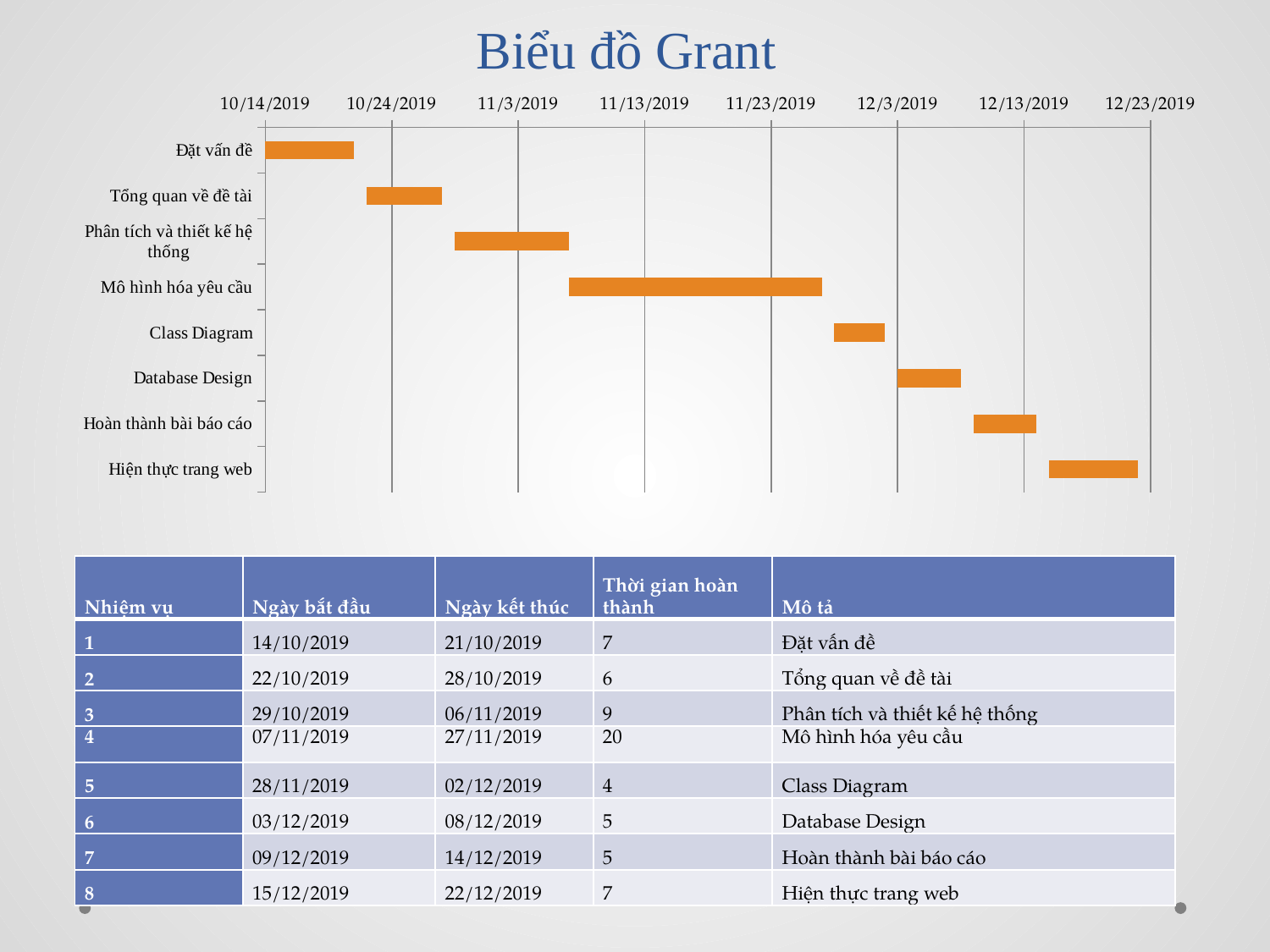

# Biểu đồ Grant

### Chart

| Category | Ngày bắt đầu |  |
|---|---|---|
| Đặt vấn đề | 43752.0 | 7.0 |
| Tổng quan về đề tài | 43760.0 | 6.0 |
| Phân tích và thiết kế hệ thống | 43767.0 | 9.0 |
| Mô hình hóa yêu cầu | 43776.0 | 20.0 |
| Class Diagram | 43797.0 | 4.0 |
| Database Design | 43802.0 | 5.0 |
| Hoàn thành bài báo cáo | 43808.0 | 5.0 |
| Hiện thực trang web | 43814.0 | 7.0 |
| Nhiệm vụ | Ngày bắt đầu | Ngày kết thúc | Thời gian hoàn thành | Mô tả |
| --- | --- | --- | --- | --- |
| 1 | 14/10/2019 | 21/10/2019 | 7 | Đặt vấn đề |
| 2 | 22/10/2019 | 28/10/2019 | 6 | Tổng quan về đề tài |
| 3 | 29/10/2019 | 06/11/2019 | 9 | Phân tích và thiết kế hệ thống |
| 4 | 07/11/2019 | 27/11/2019 | 20 | Mô hình hóa yêu cầu |
| 5 | 28/11/2019 | 02/12/2019 | 4 | Class Diagram |
| 6 | 03/12/2019 | 08/12/2019 | 5 | Database Design |
| 7 | 09/12/2019 | 14/12/2019 | 5 | Hoàn thành bài báo cáo |
| 8 | 15/12/2019 | 22/12/2019 | 7 | Hiện thực trang web |